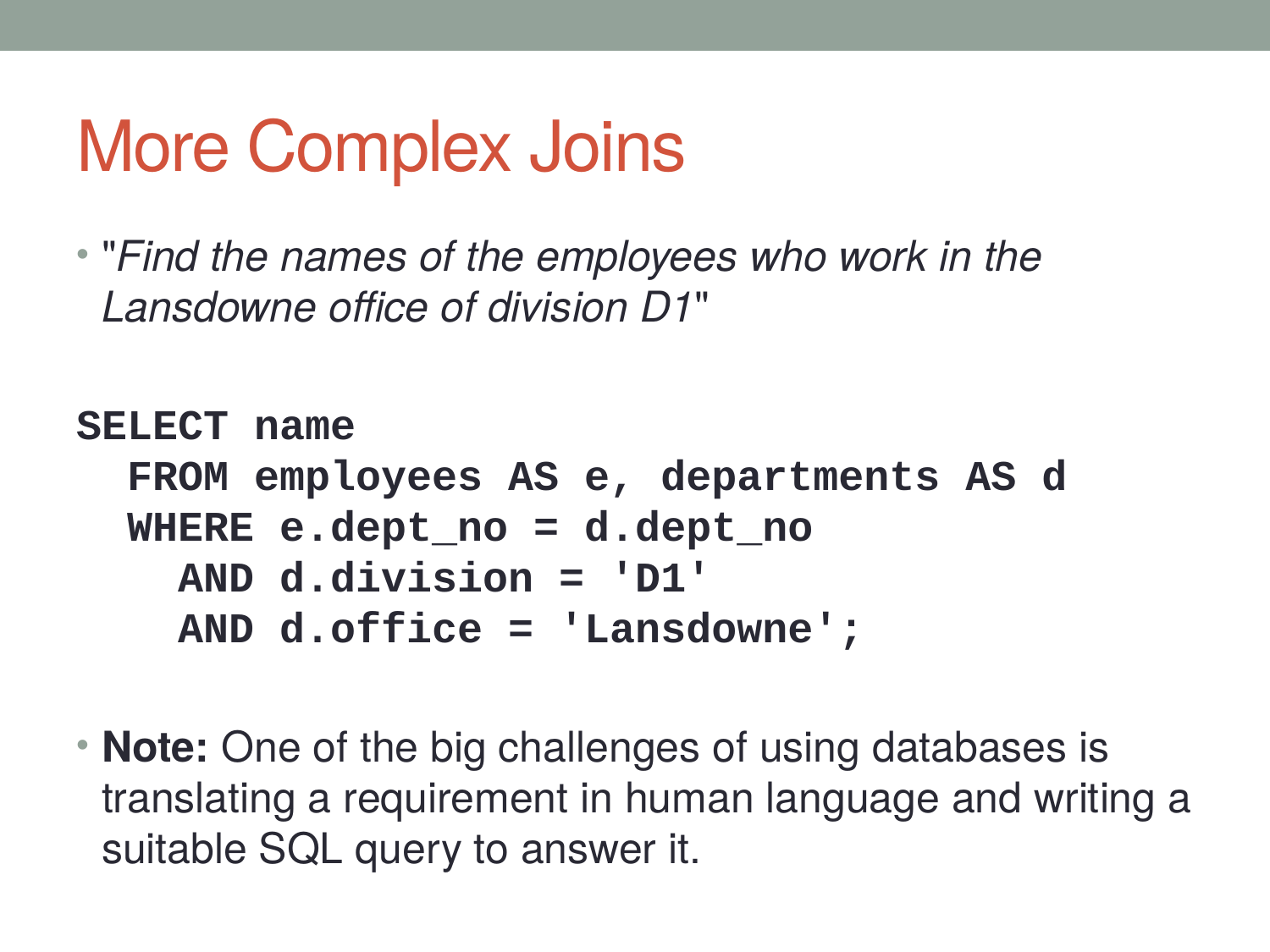

# More Complex Joins
"Find the names of the employees who work in the Lansdowne office of division D1"

SELECT name
  FROM employees AS e, departments AS d
  WHERE e.dept_no = d.dept_no
    AND d.division = 'D1'
    AND d.office = 'Lansdowne';

Note: One of the big challenges of using databases is translating a requirement in human language and writing a suitable SQL query to answer it.